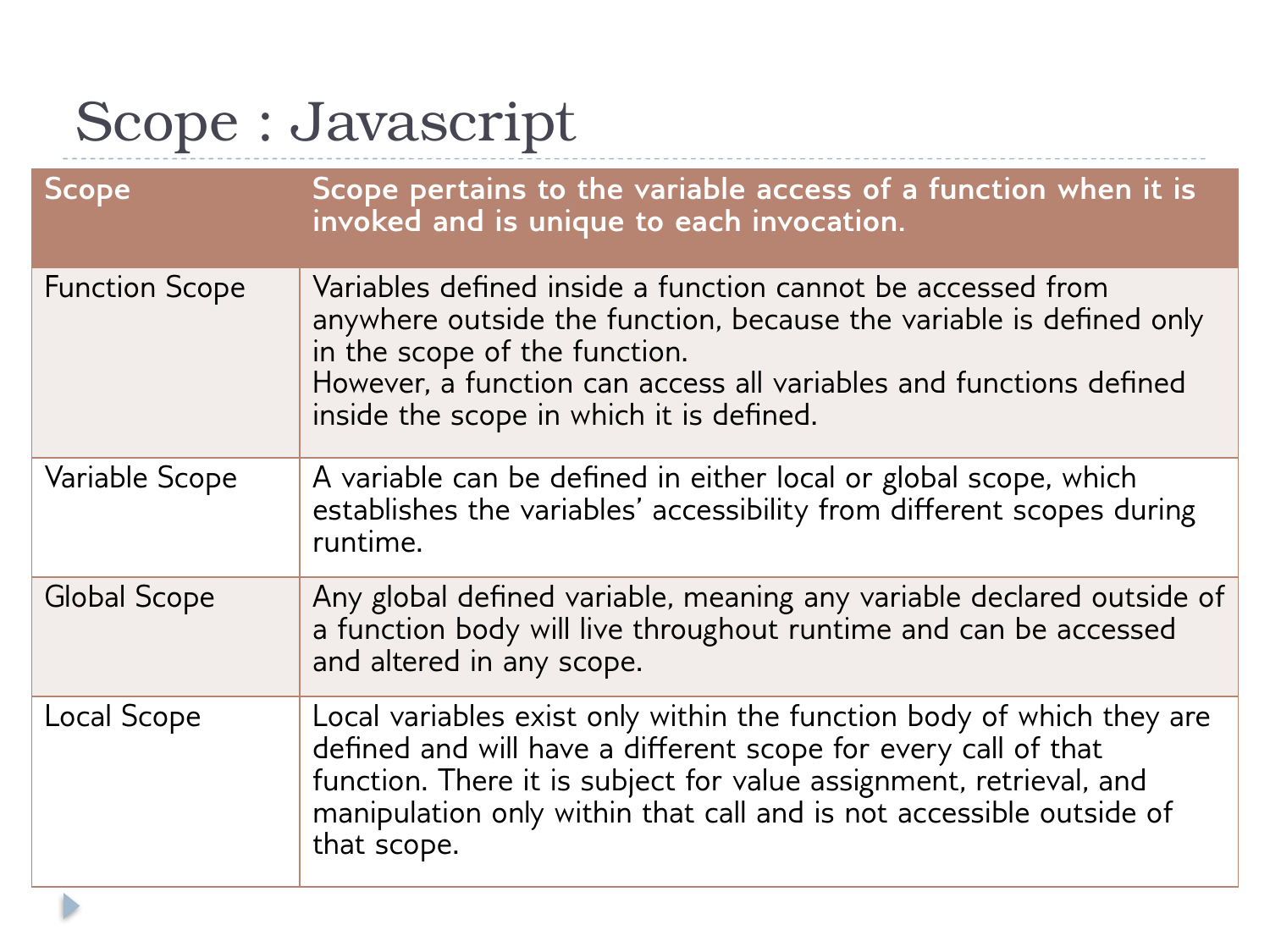

Scope : Javascript
| Scope | Scope pertains to the variable access of a function when it is invoked and is unique to each invocation. |
| --- | --- |
| Function Scope | Variables defined inside a function cannot be accessed from anywhere outside the function, because the variable is defined only in the scope of the function. However, a function can access all variables and functions defined inside the scope in which it is defined. |
| Variable Scope | A variable can be defined in either local or global scope, which establishes the variables’ accessibility from different scopes during runtime. |
| Global Scope | Any global defined variable, meaning any variable declared outside of a function body will live throughout runtime and can be accessed and altered in any scope. |
| Local Scope | Local variables exist only within the function body of which they are defined and will have a different scope for every call of that function. There it is subject for value assignment, retrieval, and manipulation only within that call and is not accessible outside of that scope. |